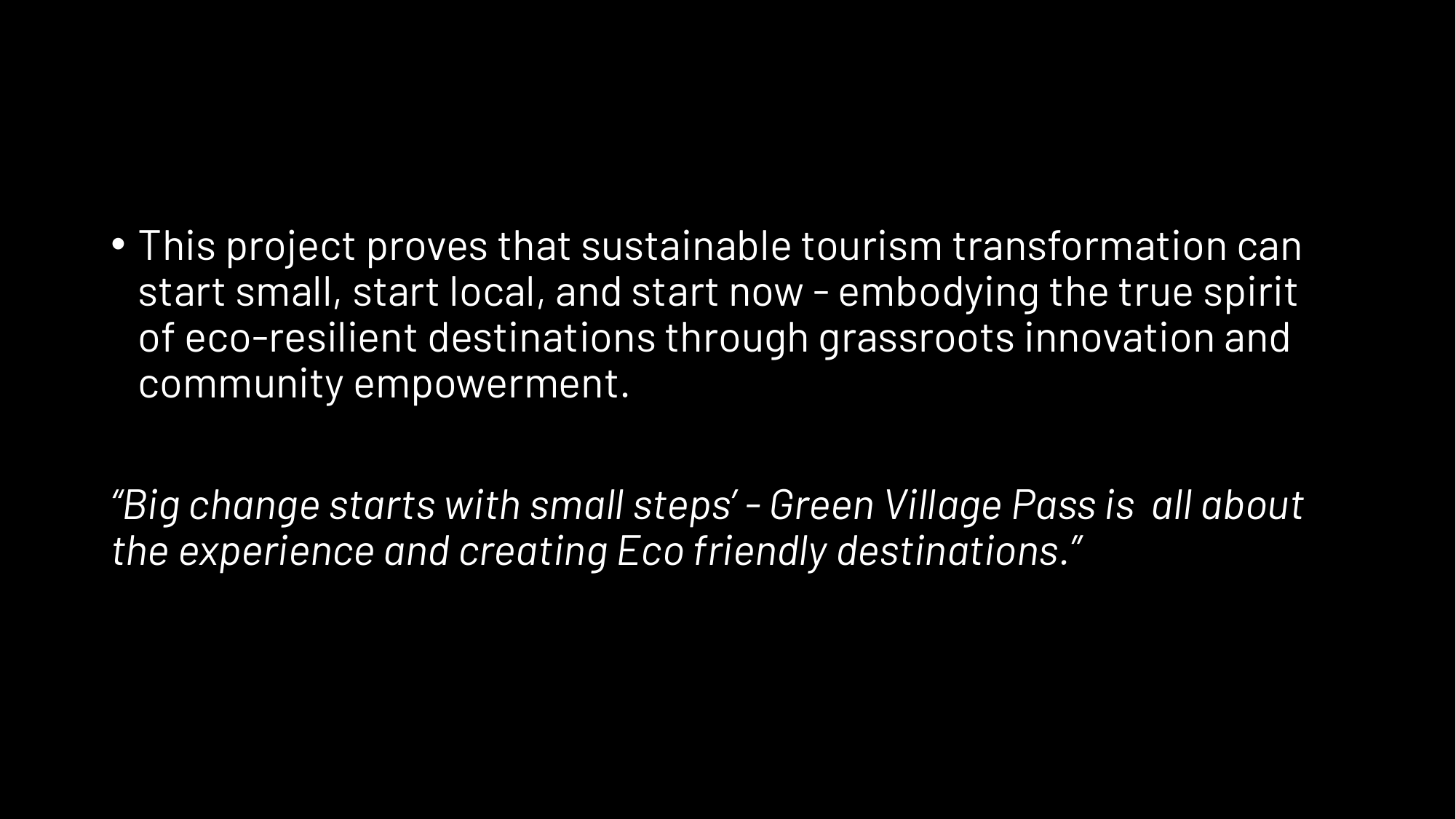

#
This project proves that sustainable tourism transformation can start small, start local, and start now - embodying the true spirit of eco-resilient destinations through grassroots innovation and community empowerment.

“Big change starts with small steps’ - Green Village Pass is  all about the experience and creating Eco friendly destinations.”